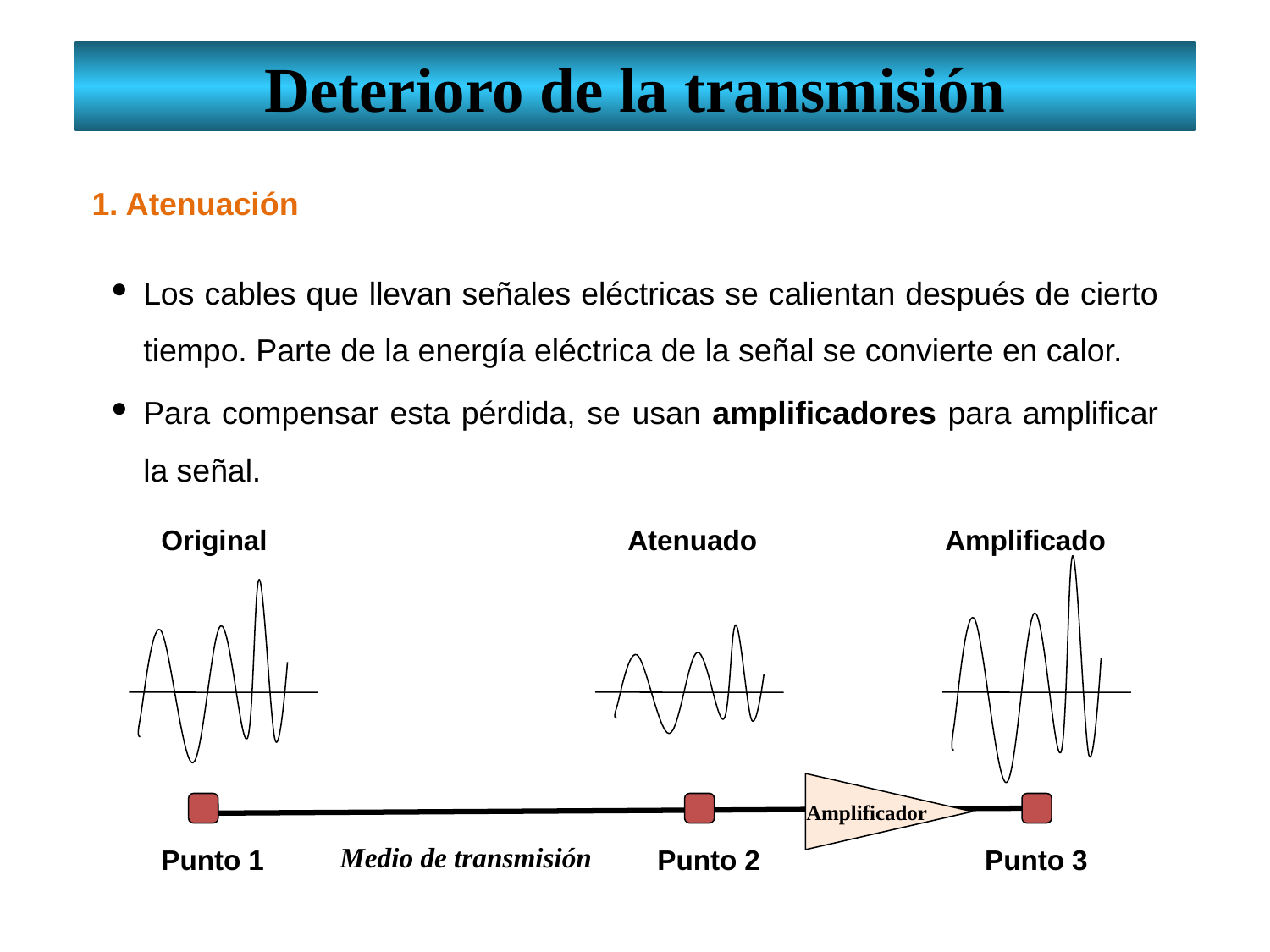

Deterioro de la transmisión
1. Atenuación
Los cables que llevan señales eléctricas se calientan después de cierto tiempo. Parte de la energía eléctrica de la señal se convierte en calor.
Para compensar esta pérdida, se usan amplificadores para amplificar la señal.
Original
Atenuado
Amplificado

Amplificador

Medio de transmisión
Punto 1
Punto 2
Punto 3